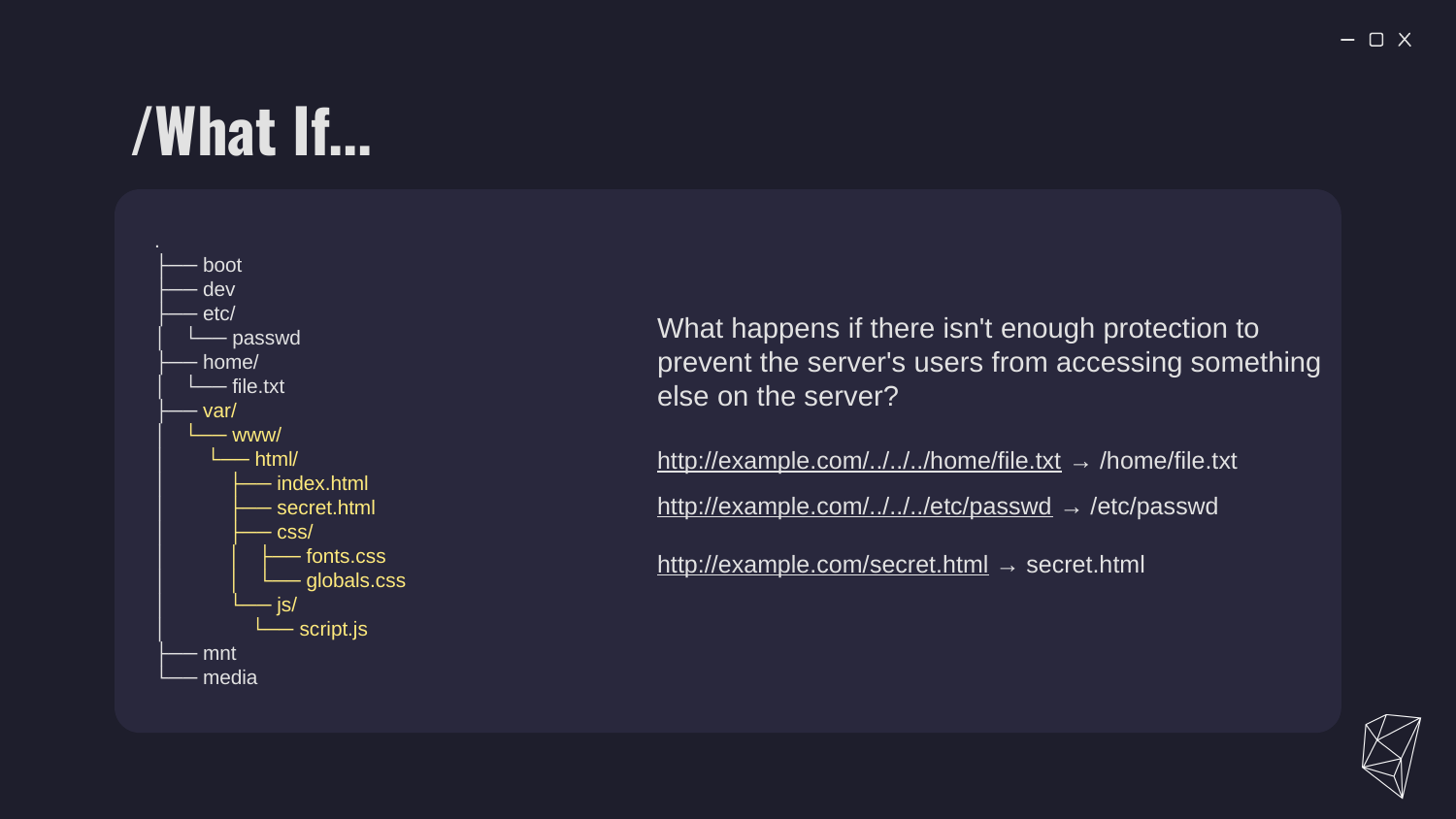

# /What If...
.
├── boot
├── dev
├── etc/
│   └── passwd
├── home/
│   └── file.txt
├── var/
│   └── www/
│       └── html/
│           ├── index.html
│           ├── secret.html
│           ├── css/
│           │   ├── fonts.css
│           │   └── globals.css
│           └── js/
│               └── script.js
├── mnt
└── media
What happens if there isn't enough protection to prevent the server's users from accessing something else on the server?

http://example.com/../../../home/file.txt → /home/file.txt
http://example.com/../../../etc/passwd → /etc/passwd

http://example.com/secret.html → secret.html